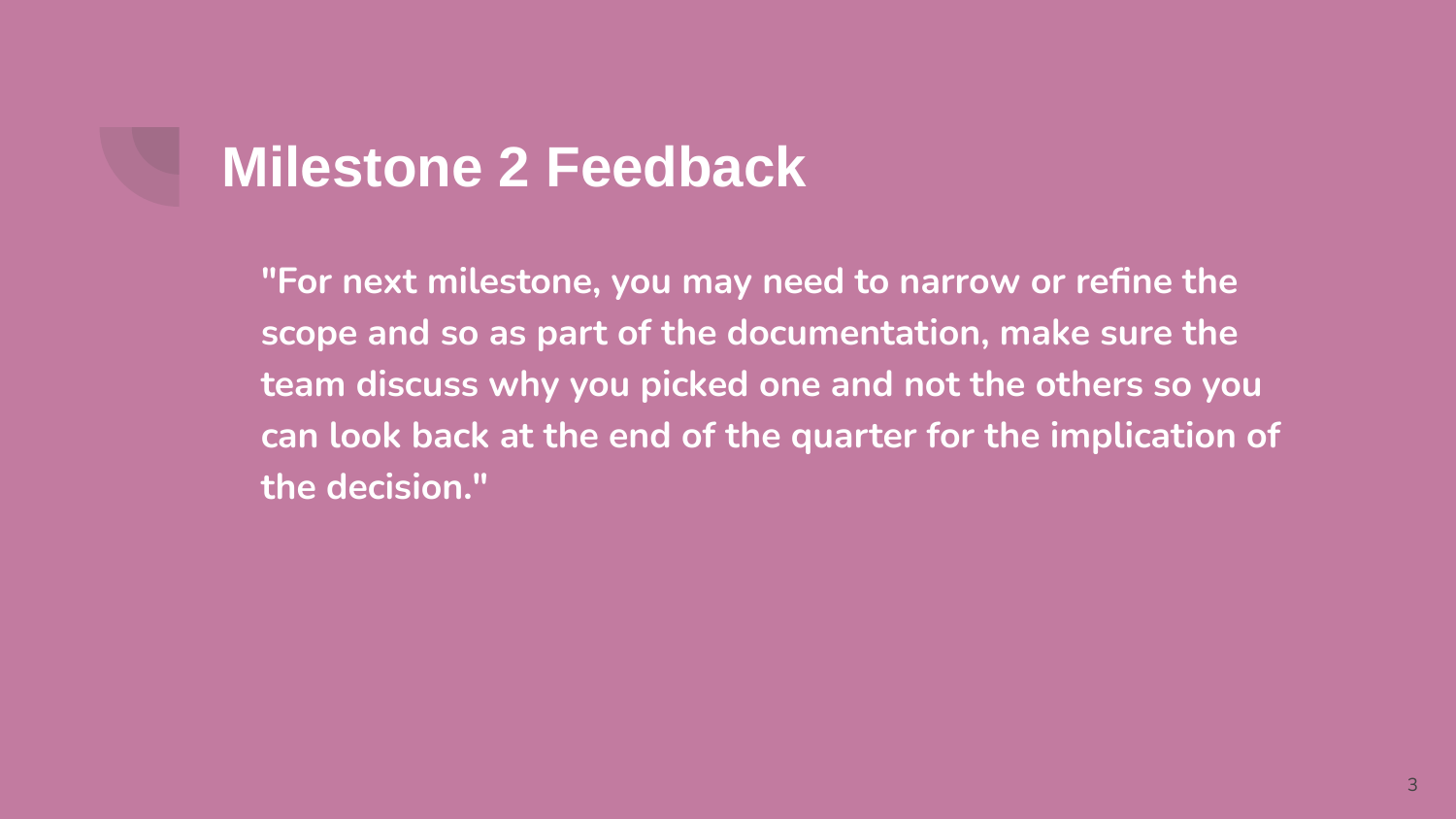

# Milestone 2 Feedback
"For next milestone, you may need to narrow or refine the scope and so as part of the documentation, make sure the team discuss why you picked one and not the others so you can look back at the end of the quarter for the implication of the decision."
3